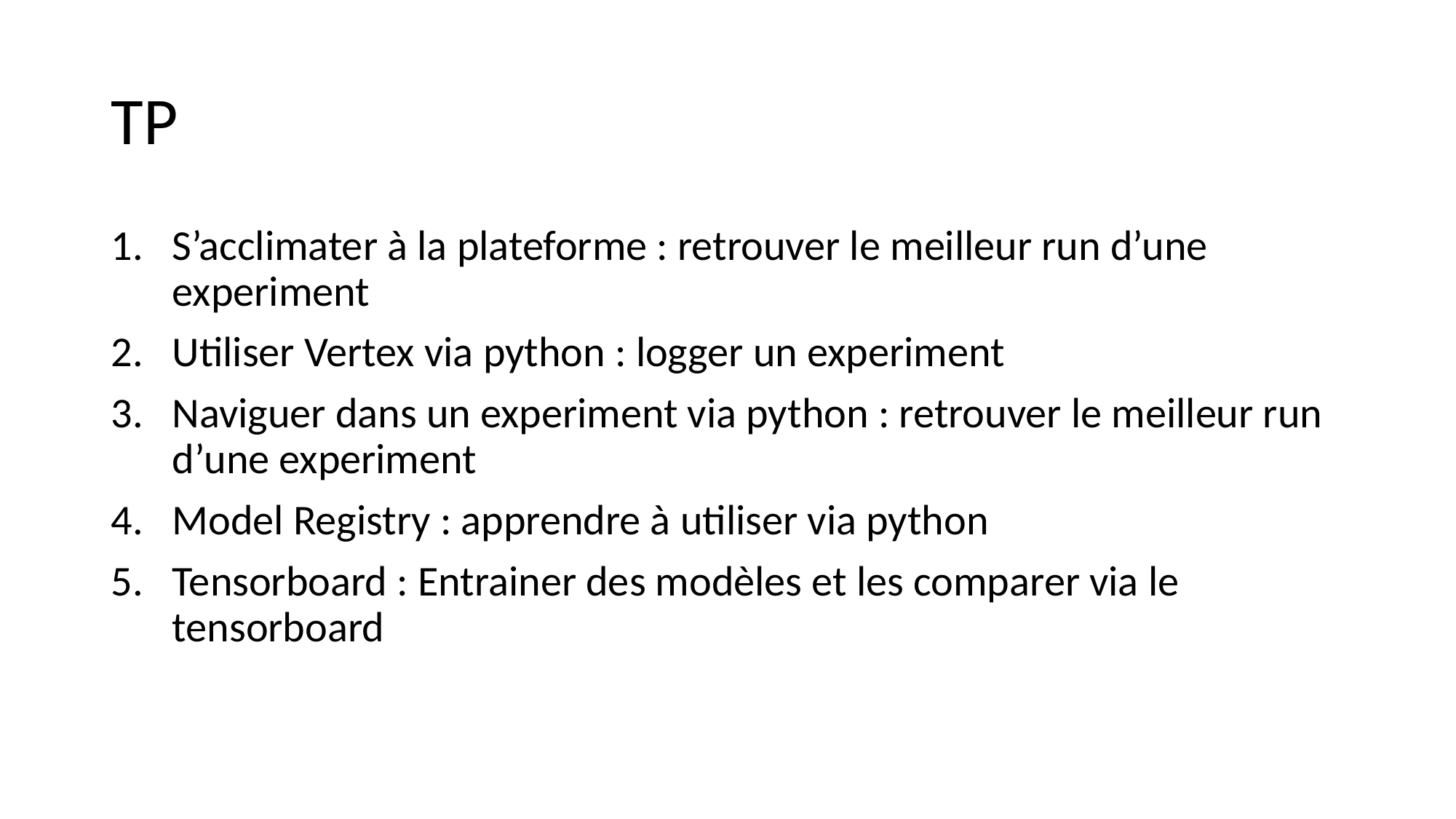

# TP
S’acclimater à la plateforme : retrouver le meilleur run d’une experiment
Utiliser Vertex via python : logger un experiment
Naviguer dans un experiment via python : retrouver le meilleur run d’une experiment
Model Registry : apprendre à utiliser via python
Tensorboard : Entrainer des modèles et les comparer via le tensorboard